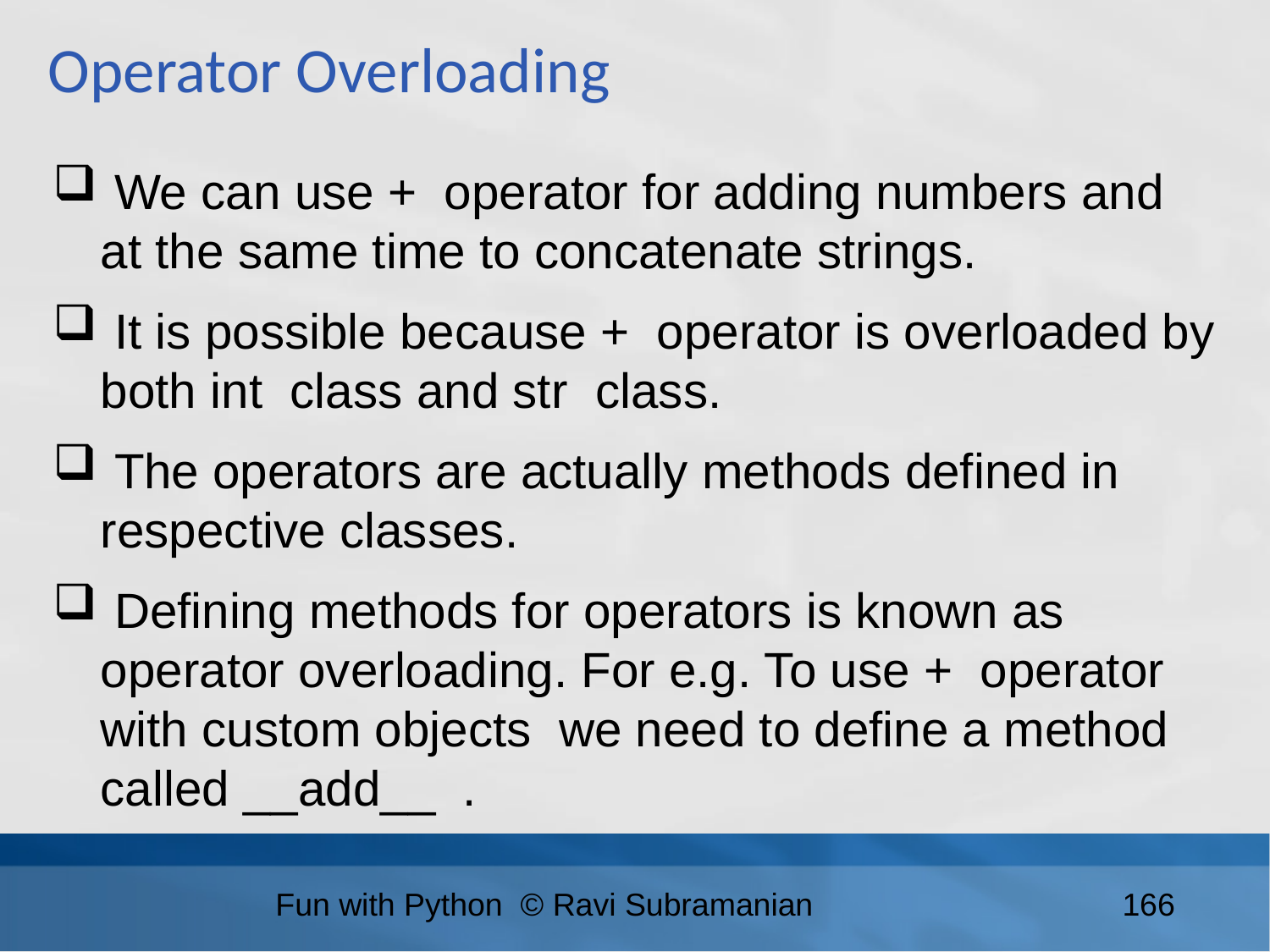

Operator Overloading
 We can use +  operator for adding numbers and at the same time to concatenate strings.
 It is possible because +  operator is overloaded by both int  class and str  class.
 The operators are actually methods defined in respective classes.
 Defining methods for operators is known as operator overloading. For e.g. To use +  operator with custom objects  we need to define a method called __add__  .